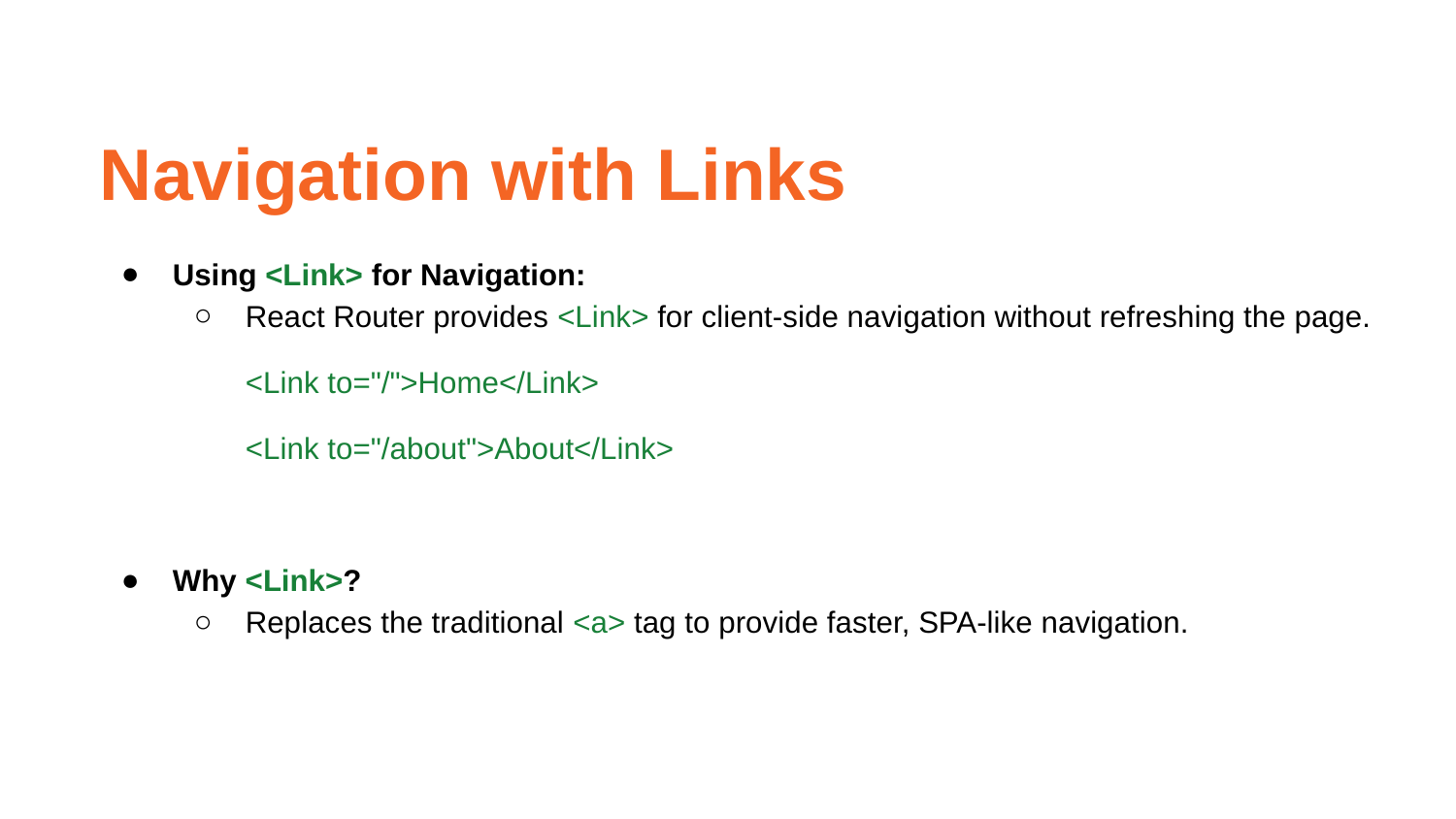

Navigation with Links
Using <Link> for Navigation:
React Router provides <Link> for client-side navigation without refreshing the page.
<Link to="/">Home</Link>
<Link to="/about">About</Link>

Why <Link>?
Replaces the traditional <a> tag to provide faster, SPA-like navigation.